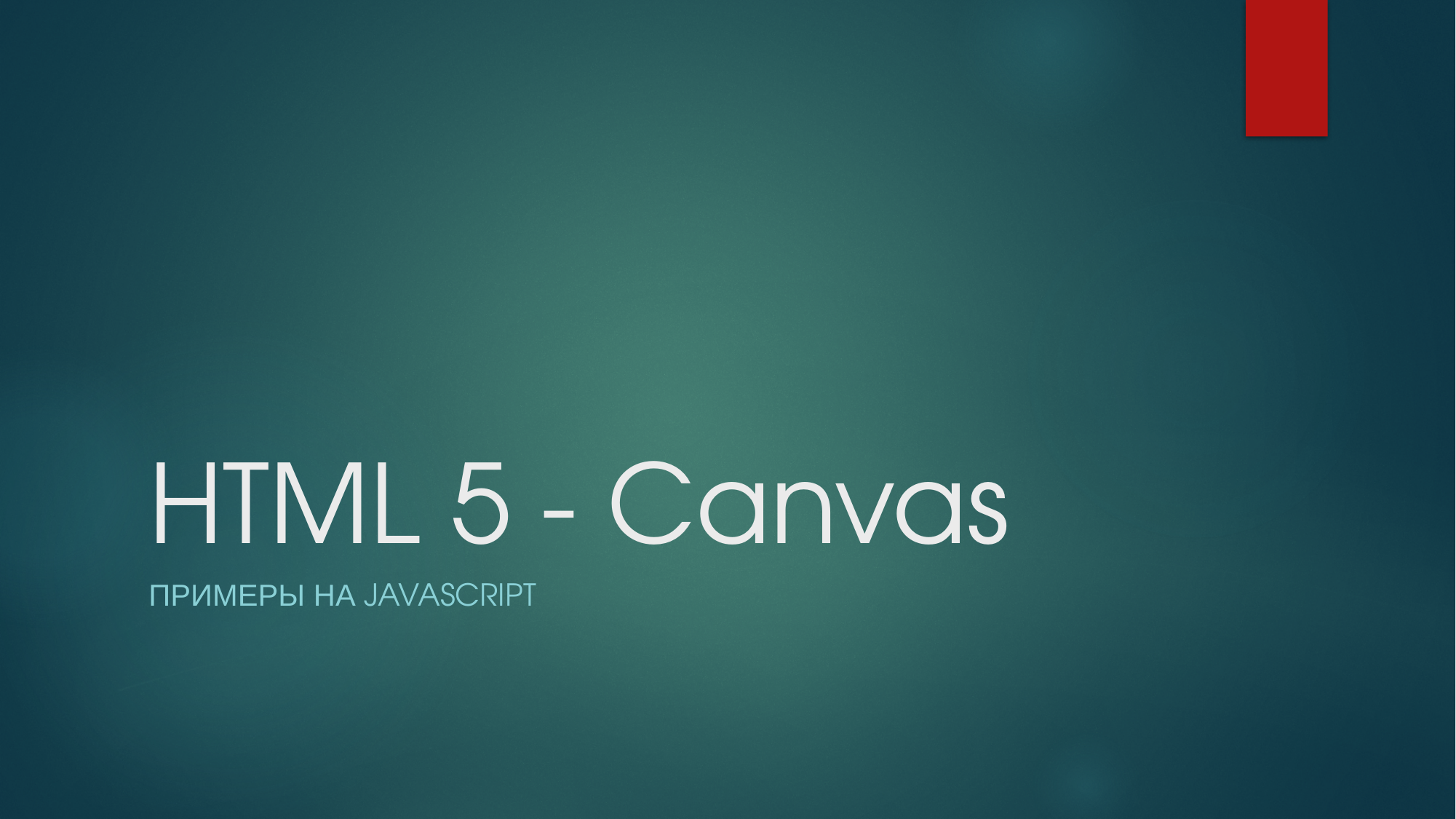

# HTML 5 - Canvas
ПРИМЕРЫ НА jAVASCRIPT